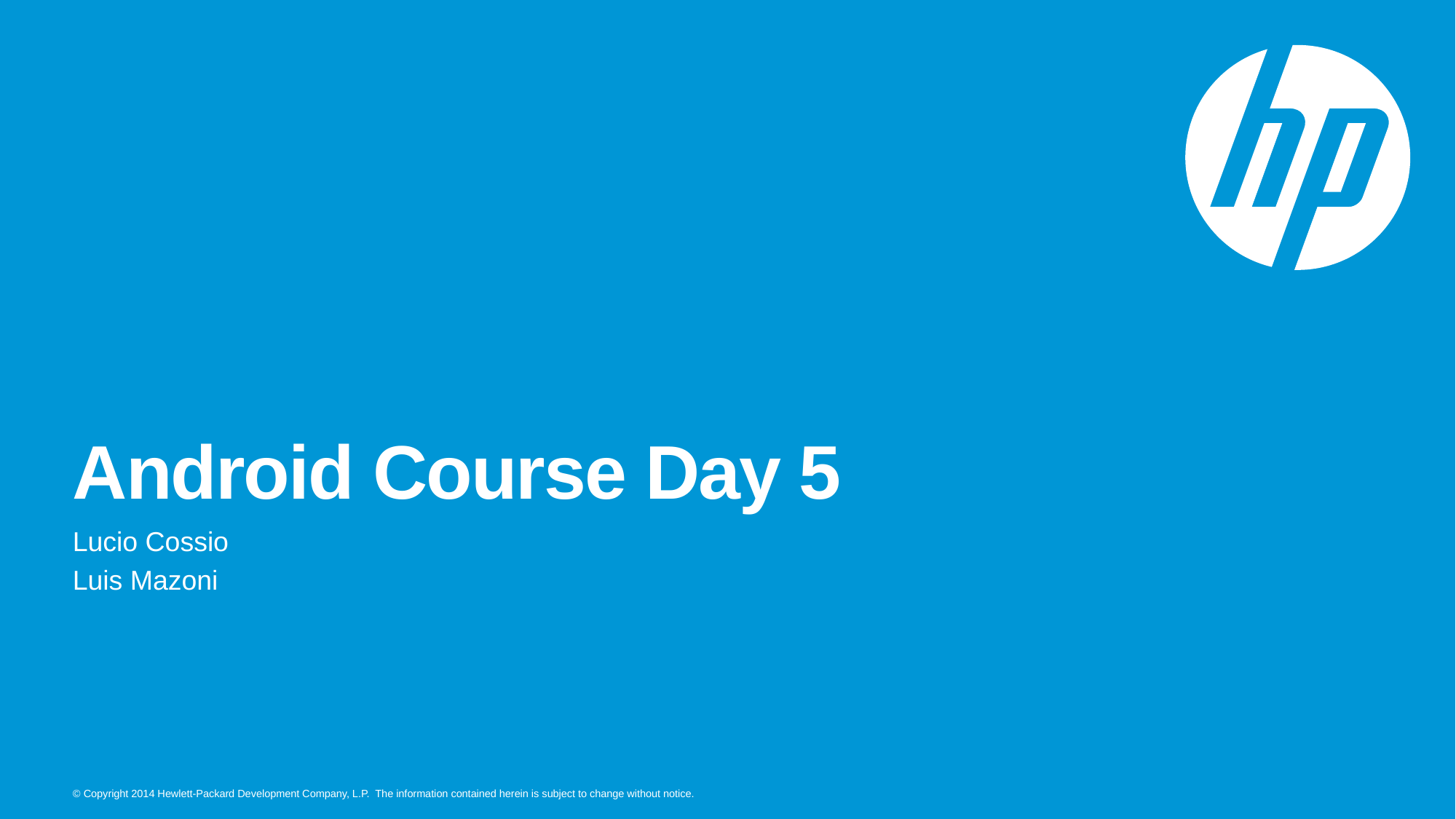

# Android Course Day 5
Lucio Cossio
Luis Mazoni